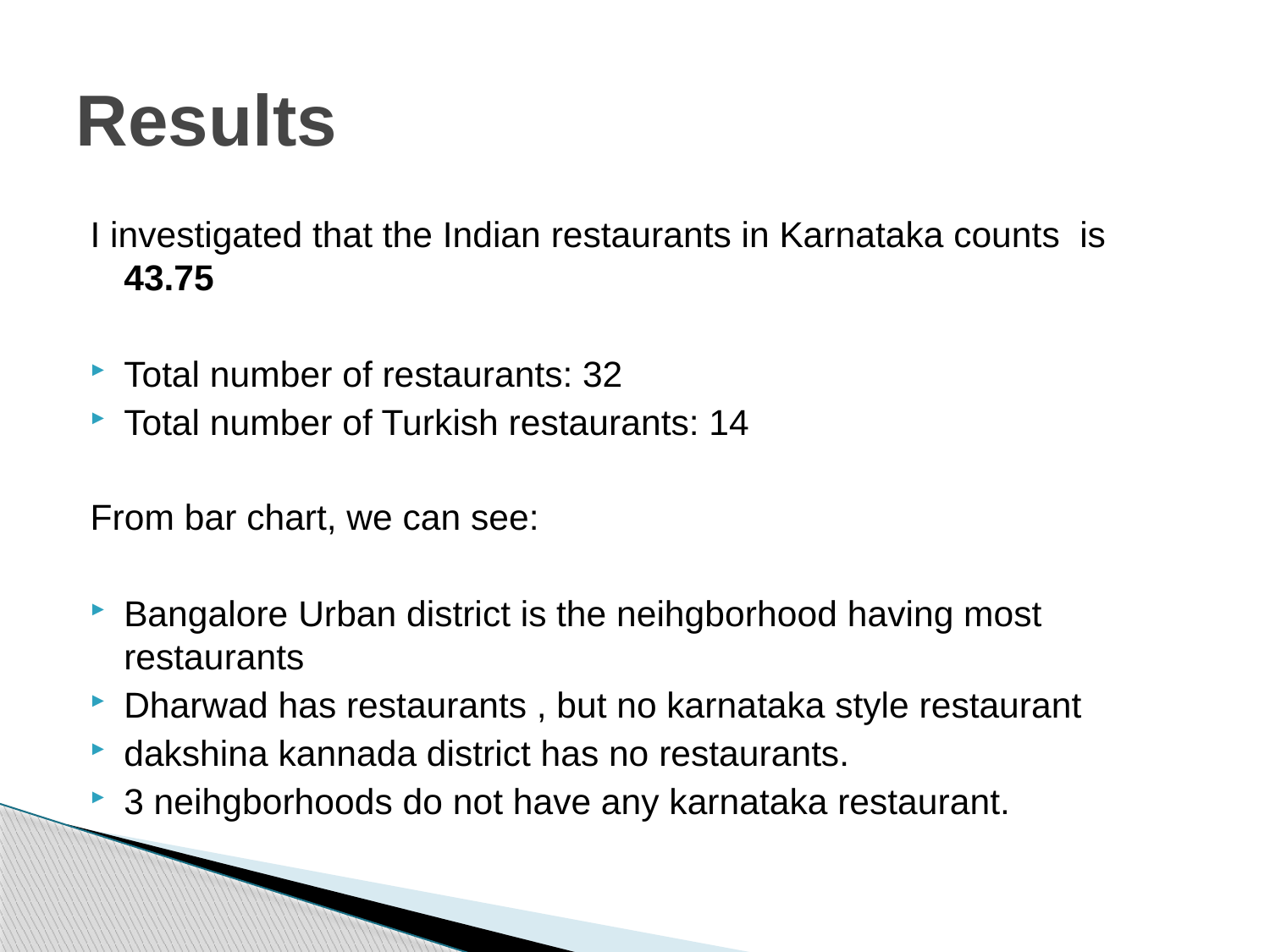

# Results
I investigated that the Indian restaurants in Karnataka counts  is 43.75

Total number of restaurants: 32
Total number of Turkish restaurants: 14

From bar chart, we can see:

Bangalore Urban district is the neihgborhood having most restaurants
Dharwad has restaurants , but no karnataka style restaurant
dakshina kannada district has no restaurants.
3 neihgborhoods do not have any karnataka restaurant.